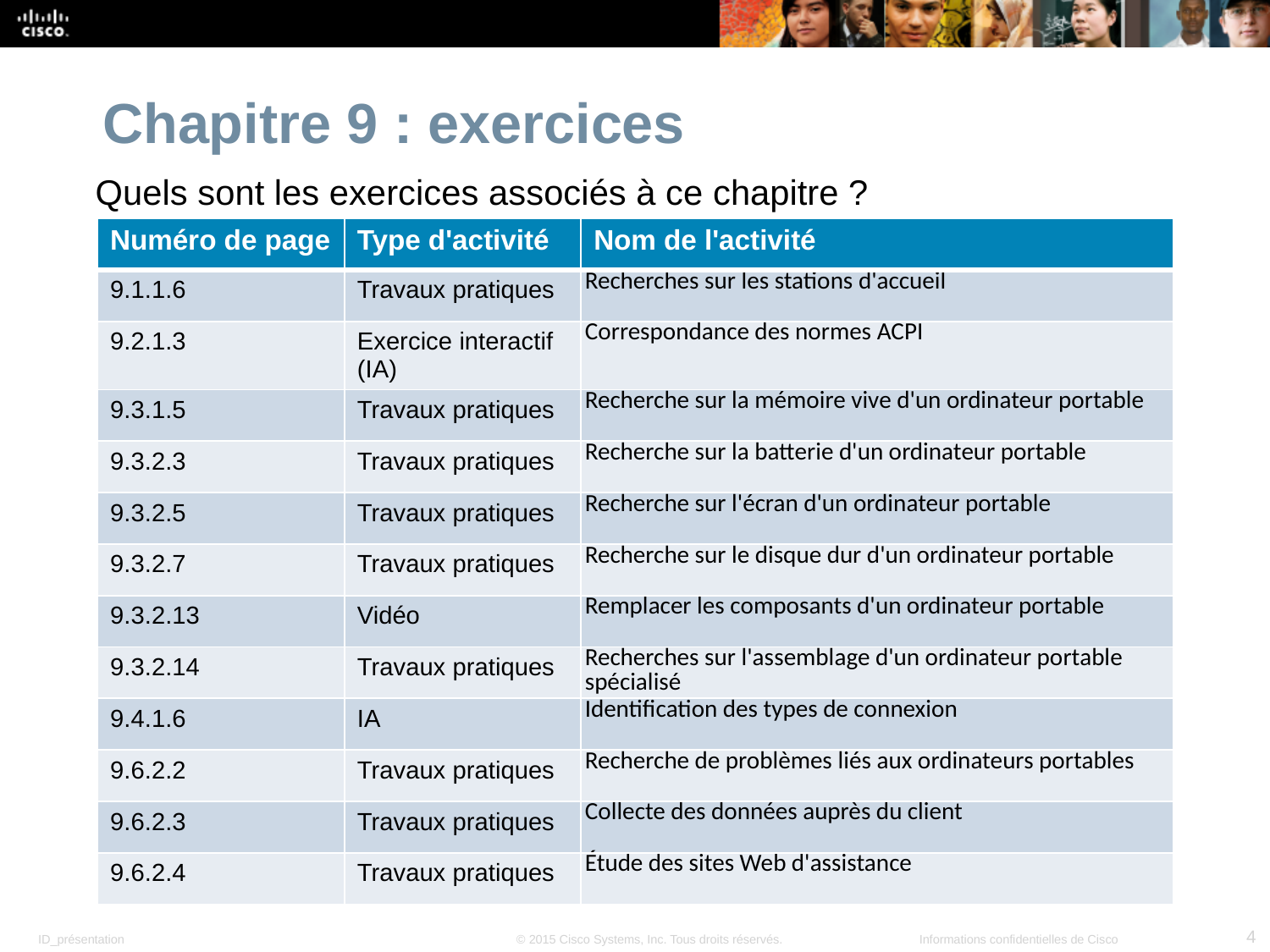

Chapitre 9 : exercices
Quels sont les exercices associés à ce chapitre ?

| Numéro de page | Type d'activité | Nom de l'activité |
| --- | --- | --- |
| 9.1.1.6 | Travaux pratiques | Recherches sur les stations d'accueil |
| 9.2.1.3 | Exercice interactif (IA) | Correspondance des normes ACPI |
| 9.3.1.5 | Travaux pratiques | Recherche sur la mémoire vive d'un ordinateur portable |
| 9.3.2.3 | Travaux pratiques | Recherche sur la batterie d'un ordinateur portable |
| 9.3.2.5 | Travaux pratiques | Recherche sur l'écran d'un ordinateur portable |
| 9.3.2.7 | Travaux pratiques | Recherche sur le disque dur d'un ordinateur portable |
| 9.3.2.13 | Vidéo | Remplacer les composants d'un ordinateur portable |
| 9.3.2.14 | Travaux pratiques | Recherches sur l'assemblage d'un ordinateur portable spécialisé |
| 9.4.1.6 | IA | Identification des types de connexion |
| 9.6.2.2 | Travaux pratiques | Recherche de problèmes liés aux ordinateurs portables |
| 9.6.2.3 | Travaux pratiques | Collecte des données auprès du client |
| 9.6.2.4 | Travaux pratiques | Étude des sites Web d'assistance |